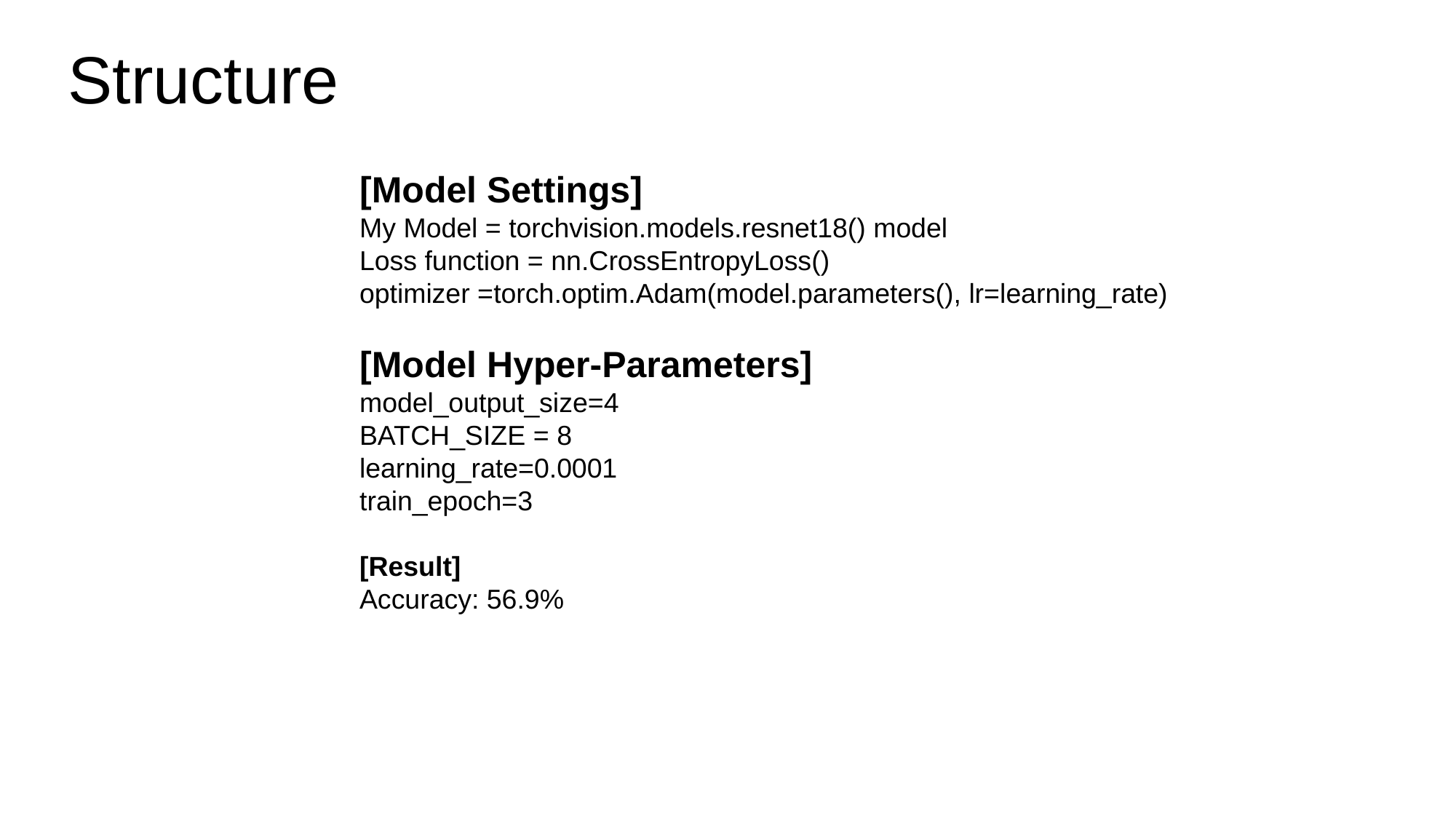

Structure
[Model Settings]
My Model = torchvision.models.resnet18() model
Loss function = nn.CrossEntropyLoss()
optimizer =torch.optim.Adam(model.parameters(), lr=learning_rate)

[Model Hyper-Parameters]
model_output_size=4
BATCH_SIZE = 8
learning_rate=0.0001
train_epoch=3

[Result]
Accuracy: 56.9%